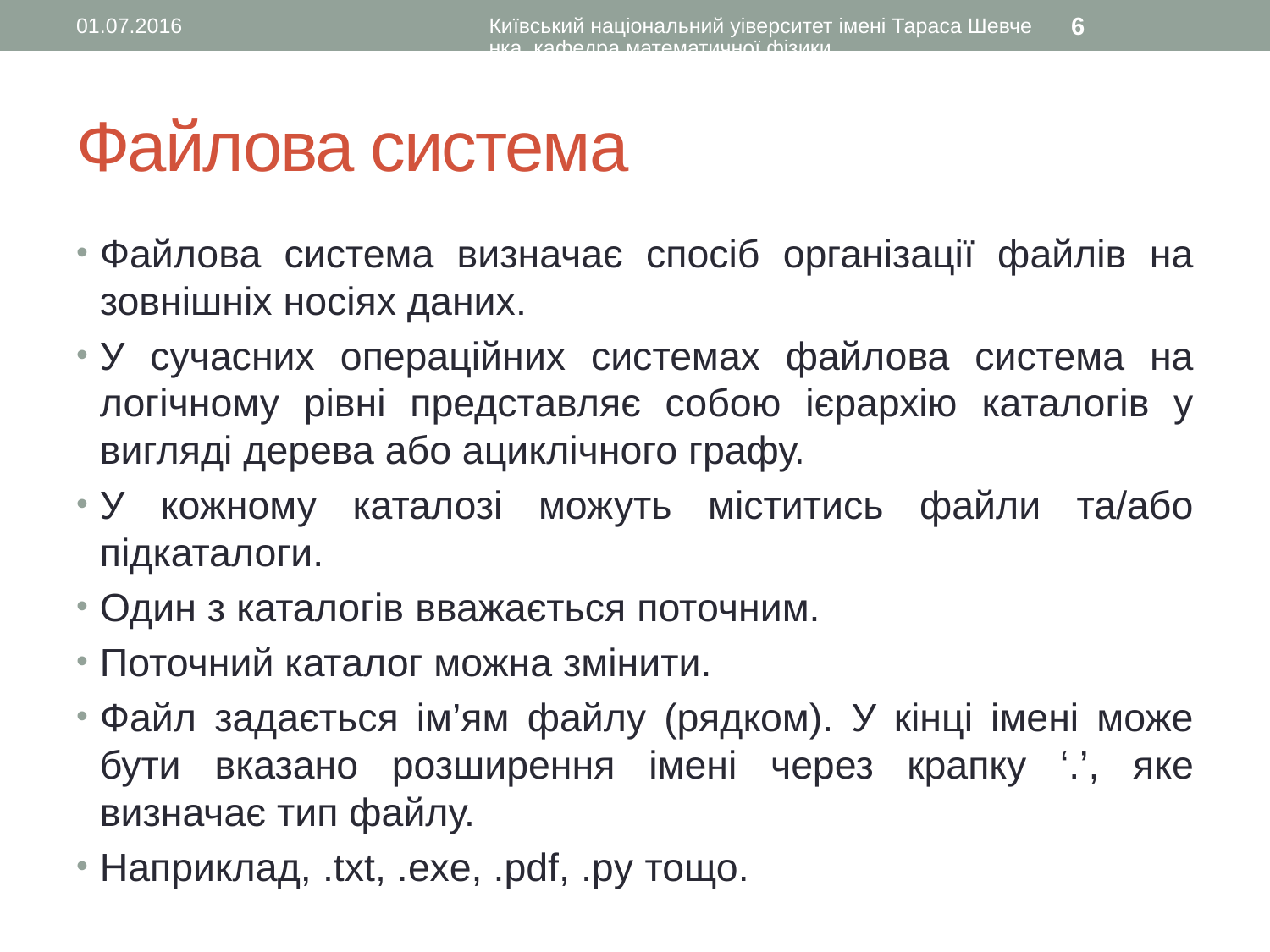

01.07.2016
Київський національний уіверситет імені Тараса Шевченка, кафедра математичної фізики
6
# Файлова система
Файлова система визначає спосіб організації файлів на зовнішніх носіях даних.
У сучасних операційних системах файлова система на логічному рівні представляє собою ієрархію каталогів у вигляді дерева або ациклічного графу.
У кожному каталозі можуть міститись файли та/або підкаталоги.
Один з каталогів вважається поточним.
Поточний каталог можна змінити.
Файл задається ім’ям файлу (рядком). У кінці імені може бути вказано розширення імені через крапку ‘.’, яке визначає тип файлу.
Наприклад, .txt, .exe, .pdf, .py тощо.